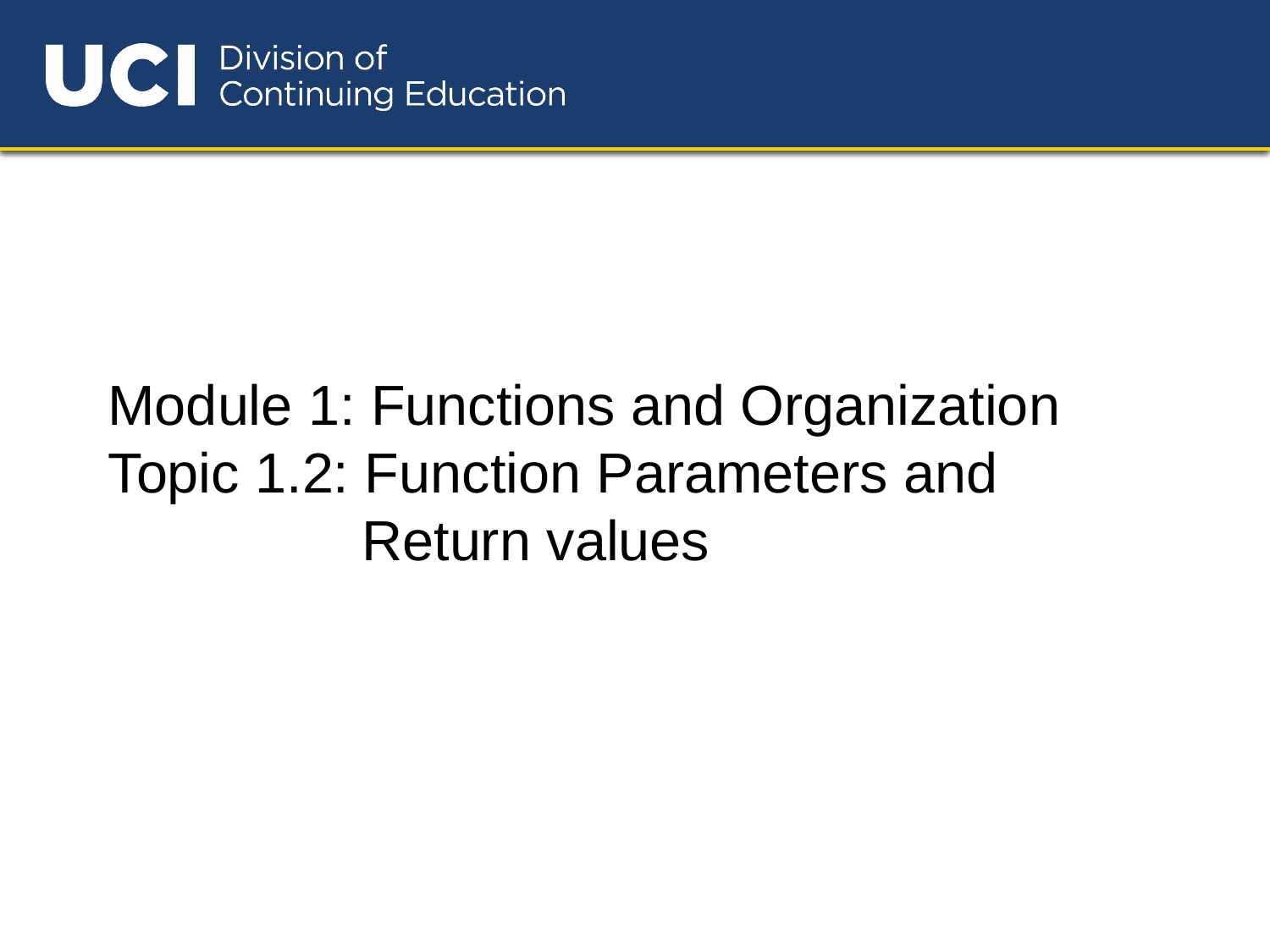

Module 1: Functions and Organization
Topic 1.2: Function Parameters and   			Return values